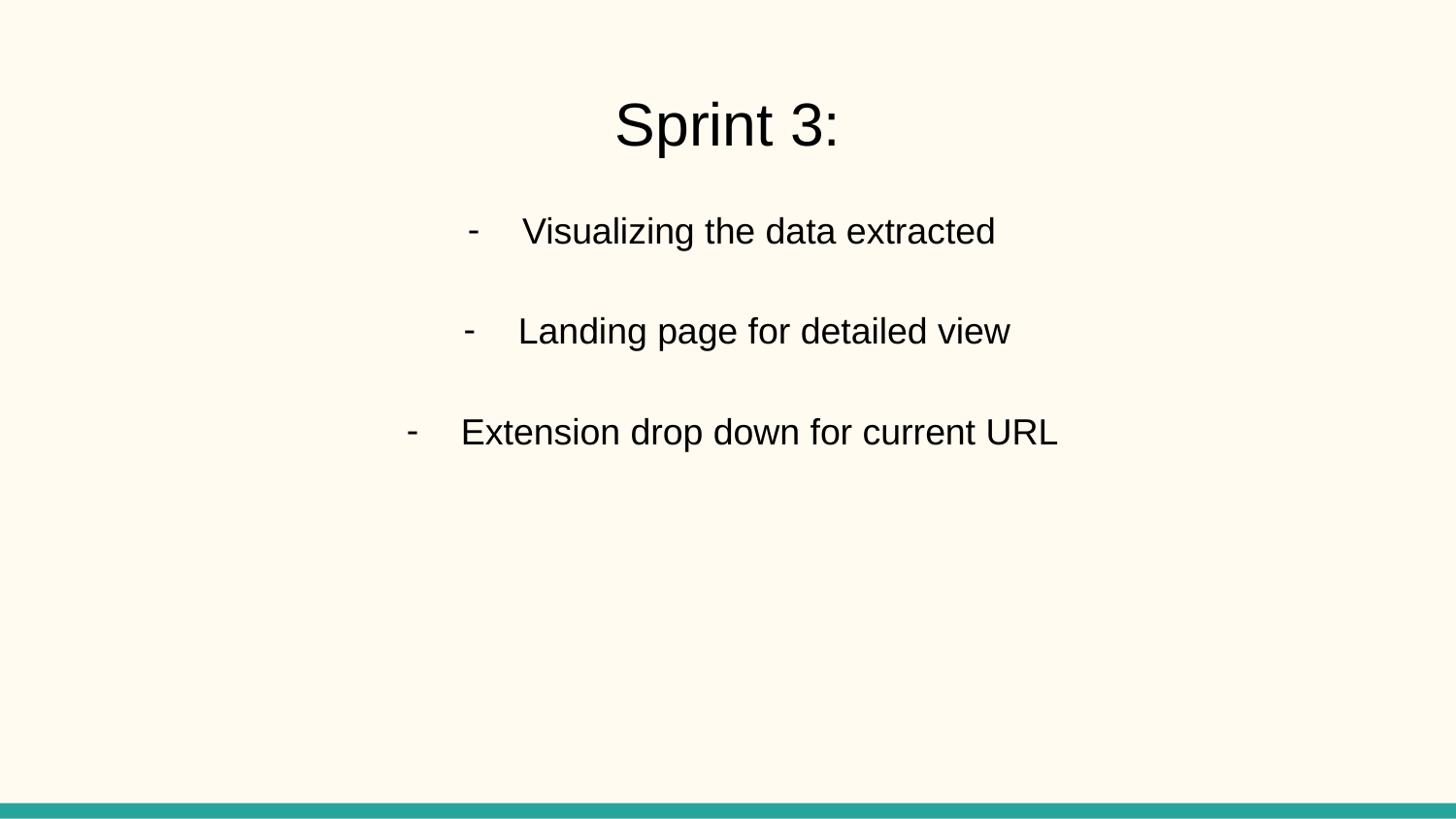

# Sprint 3:
Visualizing the data extracted

Landing page for detailed view

Extension drop down for current URL